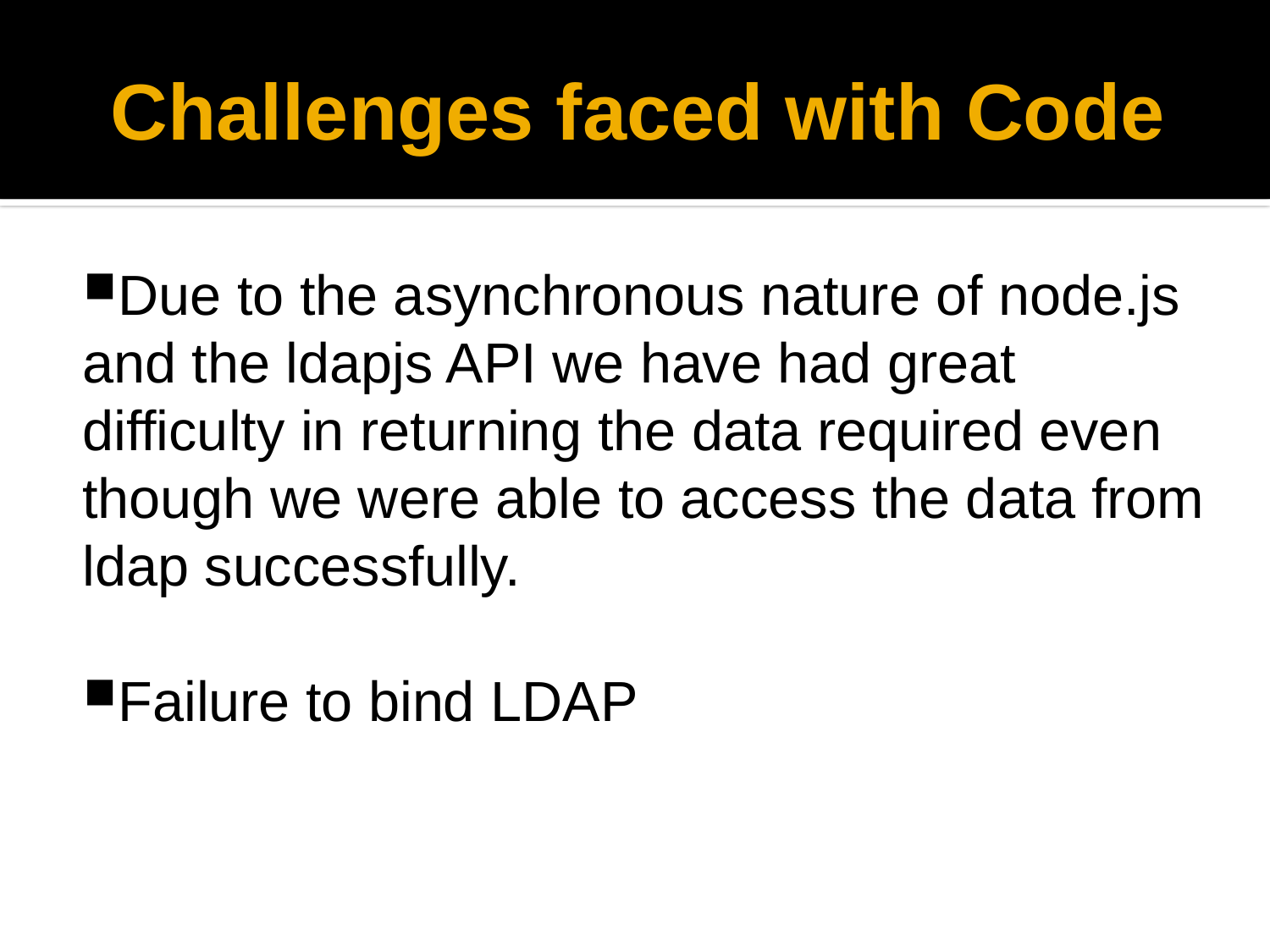

Challenges faced with Code
Due to the asynchronous nature of node.js and the ldapjs API we have had great difficulty in returning the data required even though we were able to access the data from ldap successfully.

Failure to bind LDAP